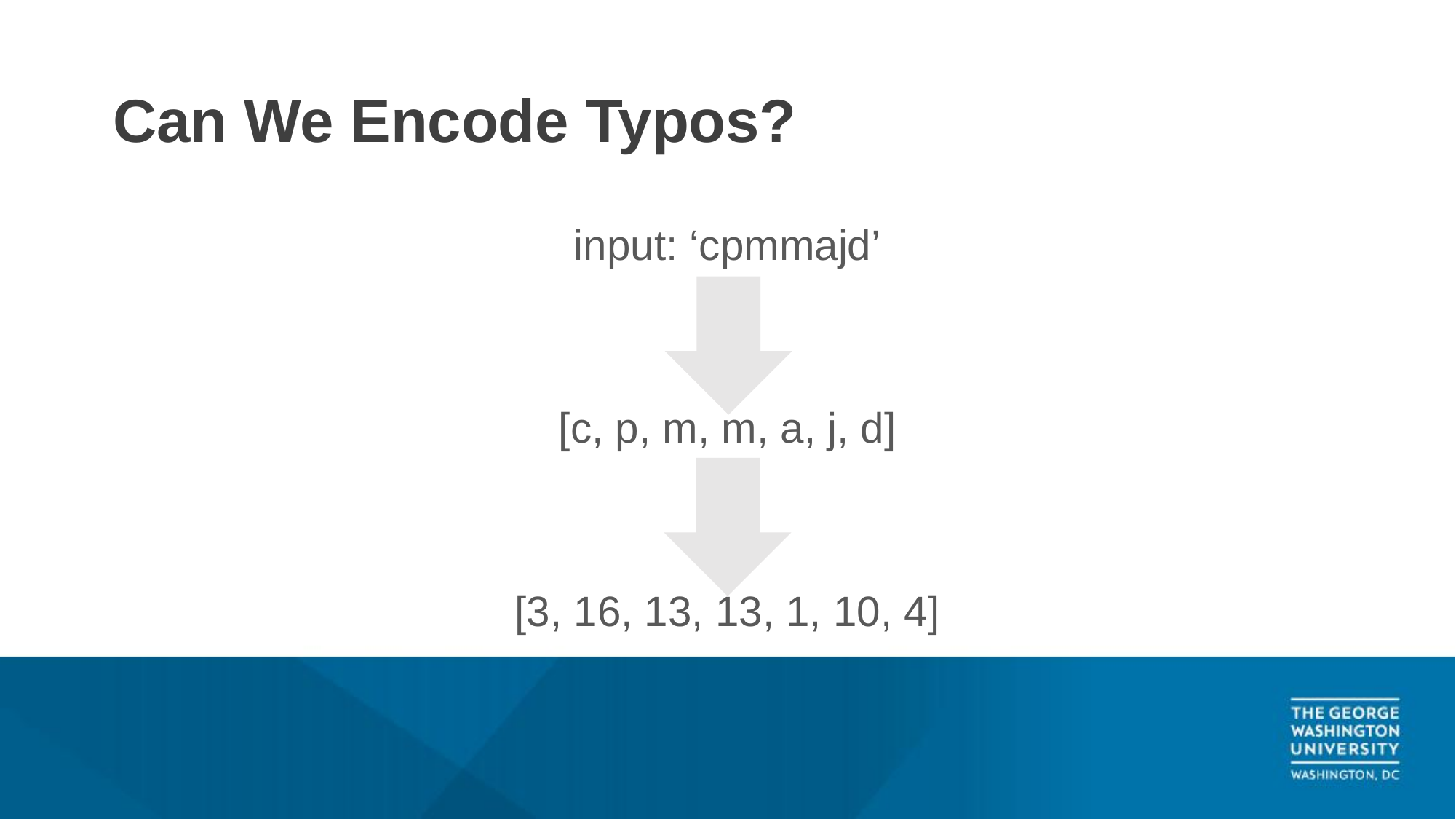

# Can We Encode Typos?
input: ‘cpmmajd’

[c, p, m, m, a, j, d]

[3, 16, 13, 13, 1, 10, 4]